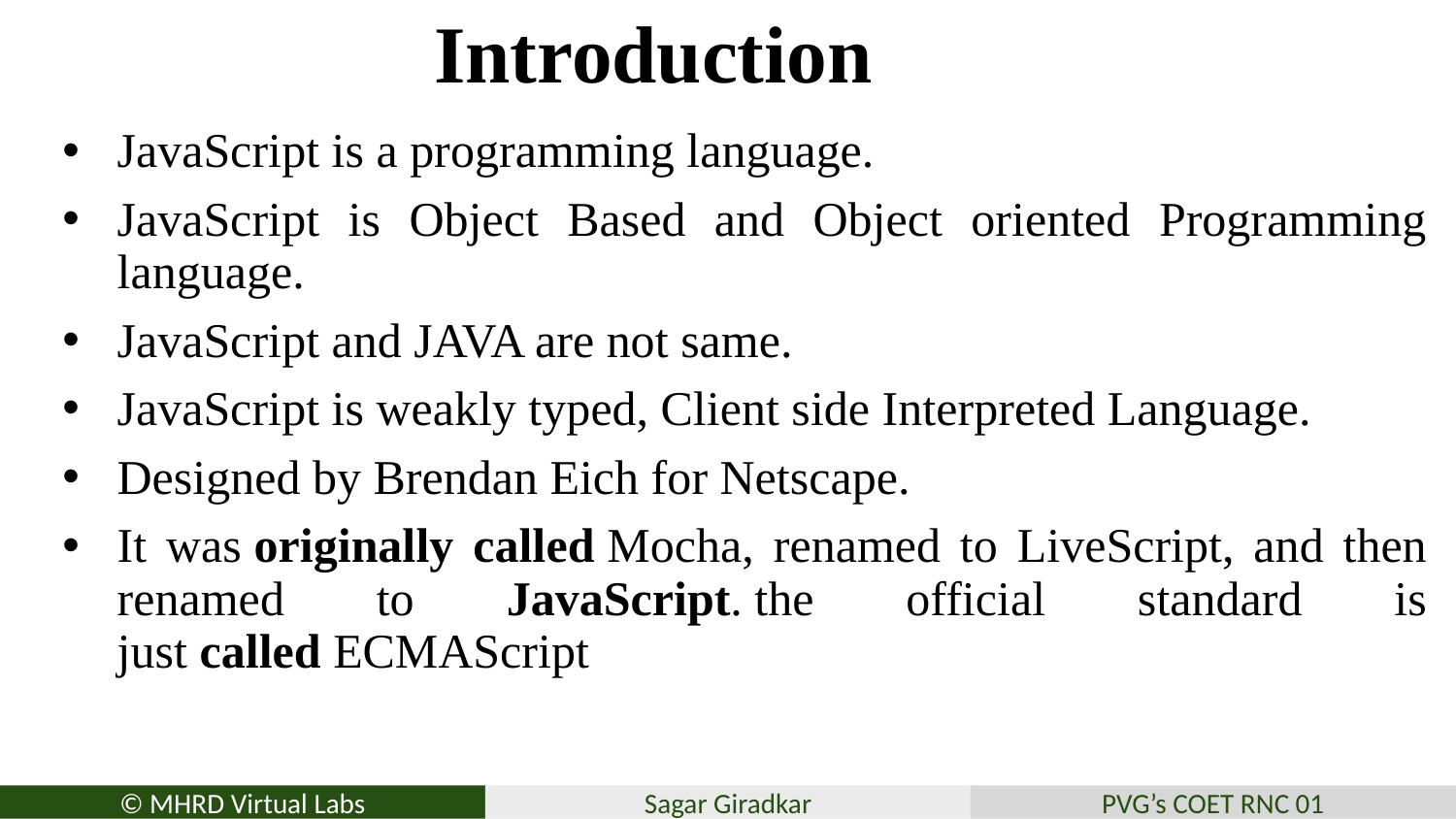

# Introduction

JavaScript is a programming language.
JavaScript is Object Based and Object oriented Programming language.
JavaScript and JAVA are not same.
JavaScript is weakly typed, Client side Interpreted Language.
Designed by Brendan Eich for Netscape.
It was originally called Mocha, renamed to LiveScript, and then renamed to JavaScript. the official standard is just called ECMAScript
© MHRD Virtual Labs

Sagar Giradkar

PVG’s COET RNC 01